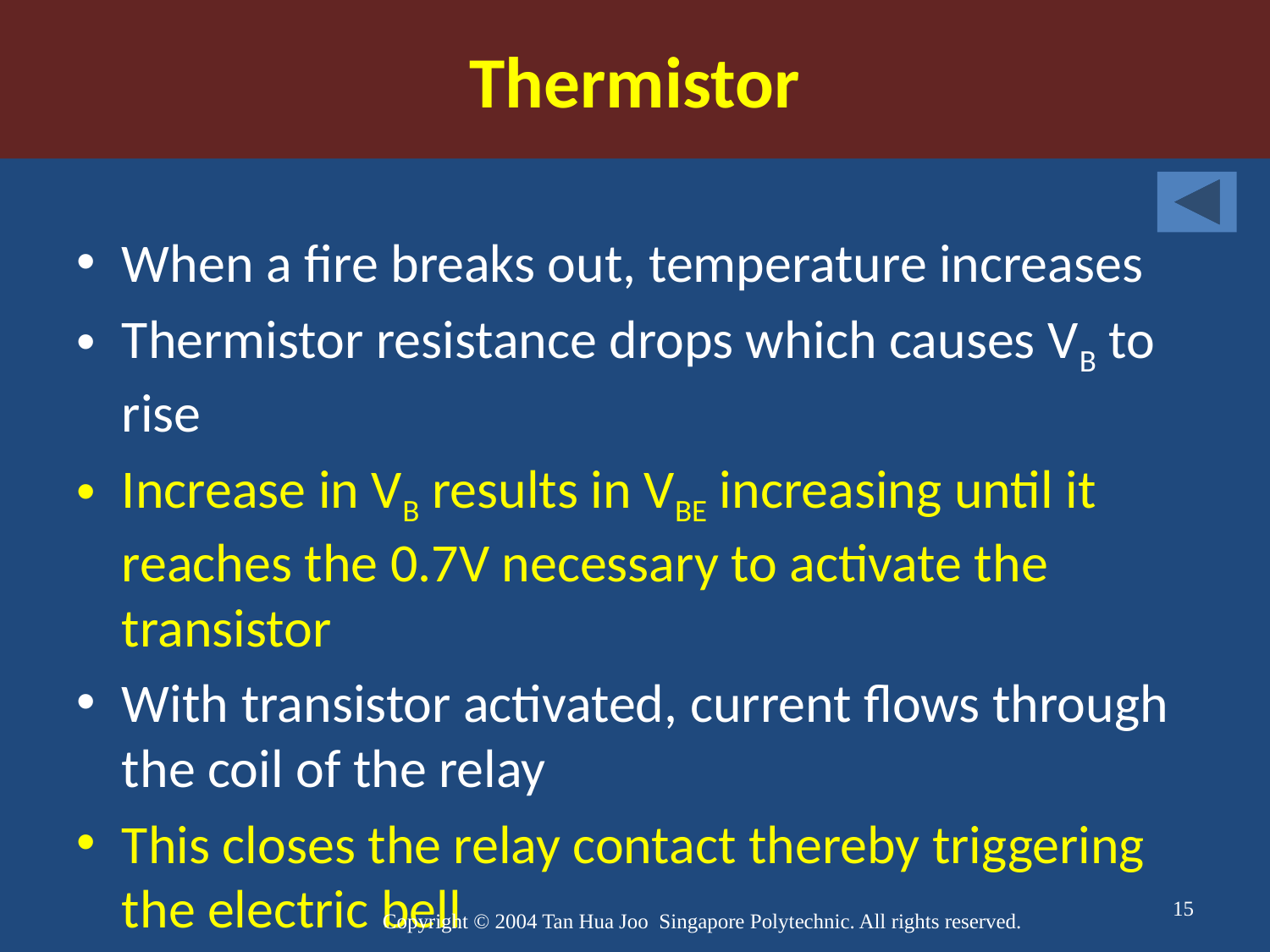

Thermistor

When a fire breaks out, temperature increases
Thermistor resistance drops which causes VB to rise
Increase in VB results in VBE increasing until it reaches the 0.7V necessary to activate the transistor
With transistor activated, current flows through the coil of the relay
This closes the relay contact thereby triggering the electric bell

15
Copyright © 2004 Tan Hua Joo  Singapore Polytechnic. All rights reserved.